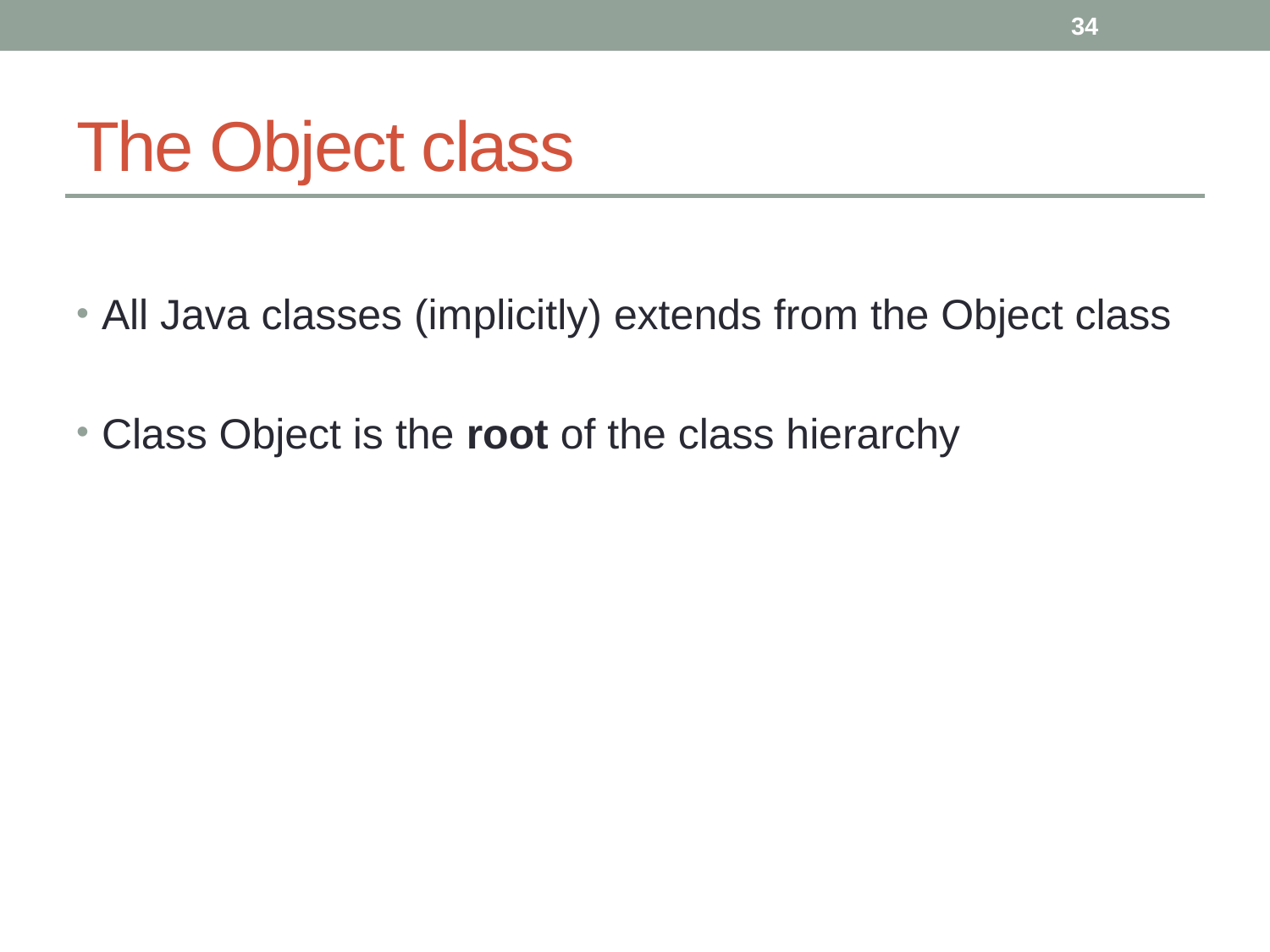

34
# The Object class

All Java classes (implicitly) extends from the Object class

Class Object is the root of the class hierarchy